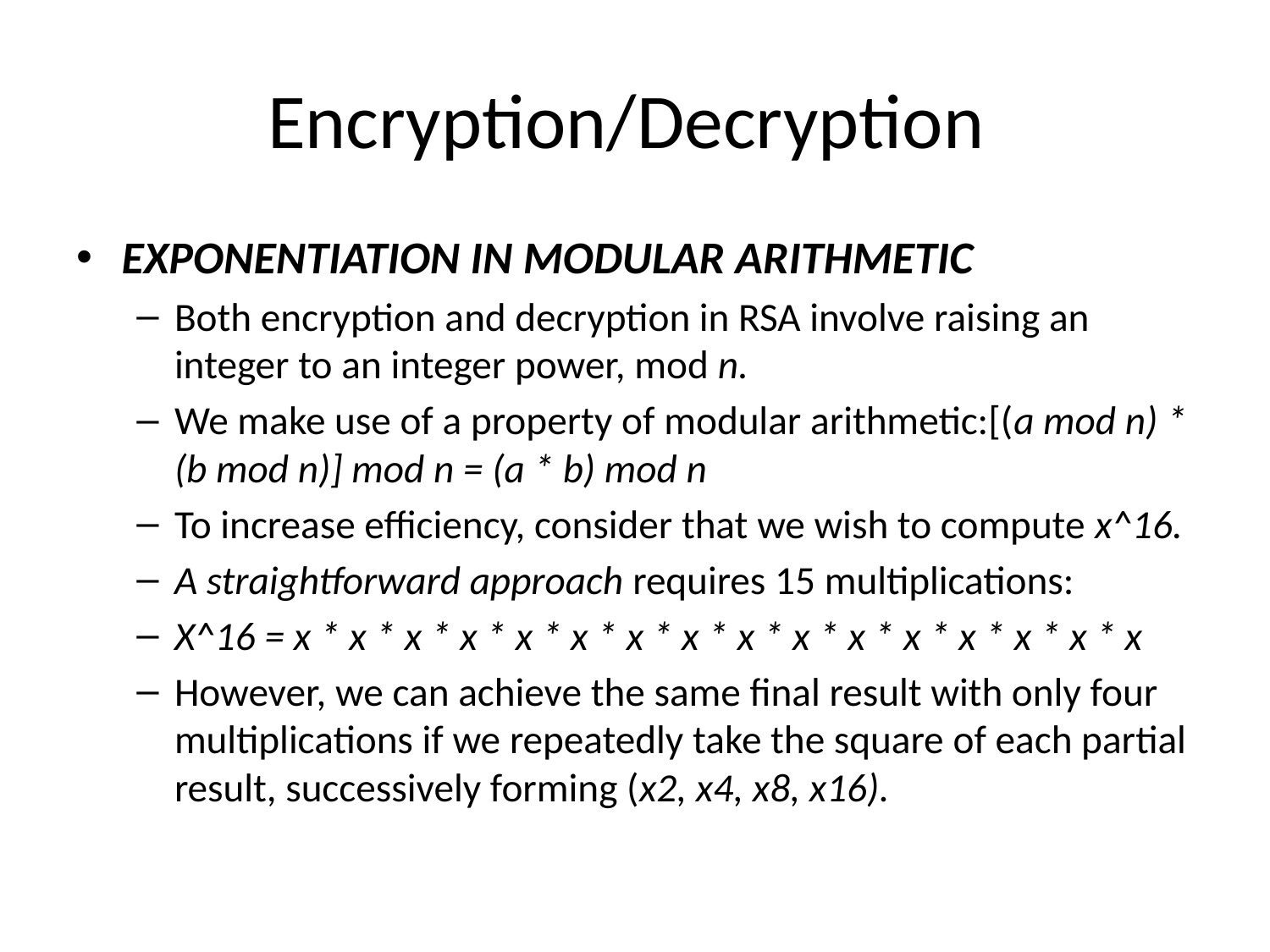

# Encryption/Decryption
EXPONENTIATION IN MODULAR ARITHMETIC
Both encryption and decryption in RSA involve raising an integer to an integer power, mod n.
We make use of a property of modular arithmetic:[(a mod n) * (b mod n)] mod n = (a * b) mod n
To increase efficiency, consider that we wish to compute x^16.
A straightforward approach requires 15 multiplications:
X^16 = x * x * x * x * x * x * x * x * x * x * x * x * x * x * x * x
However, we can achieve the same final result with only four multiplications if we repeatedly take the square of each partial result, successively forming (x2, x4, x8, x16).